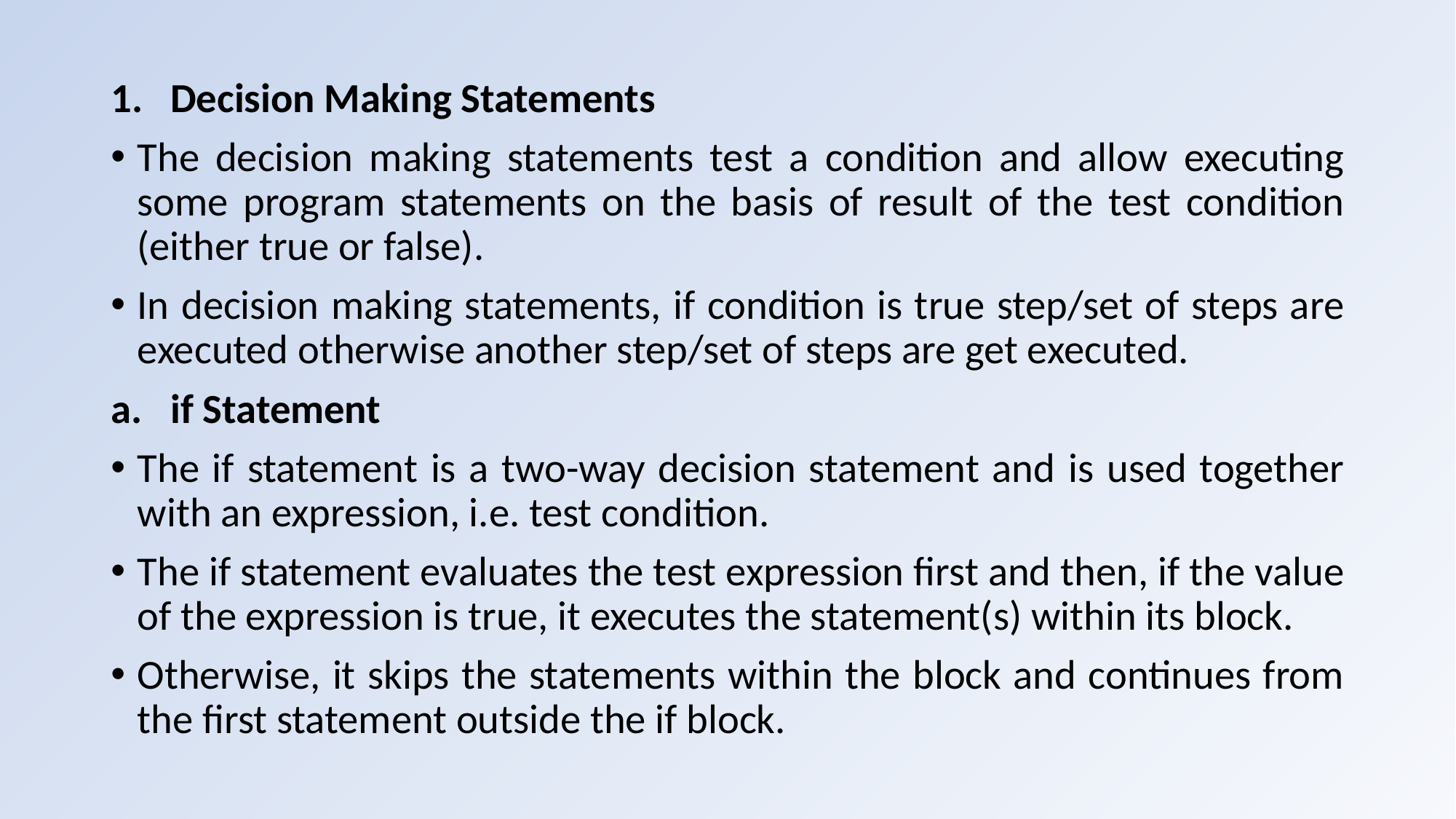

Decision Making Statements
The decision making statements test a condition and allow executing some program statements on the basis of result of the test condition (either true or false).
In decision making statements, if condition is true step/set of steps are executed otherwise another step/set of steps are get executed.
if Statement
The if statement is a two-way decision statement and is used together with an expression, i.e. test condition.
The if statement evaluates the test expression first and then, if the value of the expression is true, it executes the statement(s) within its block.
Otherwise, it skips the statements within the block and continues from the first statement outside the if block.